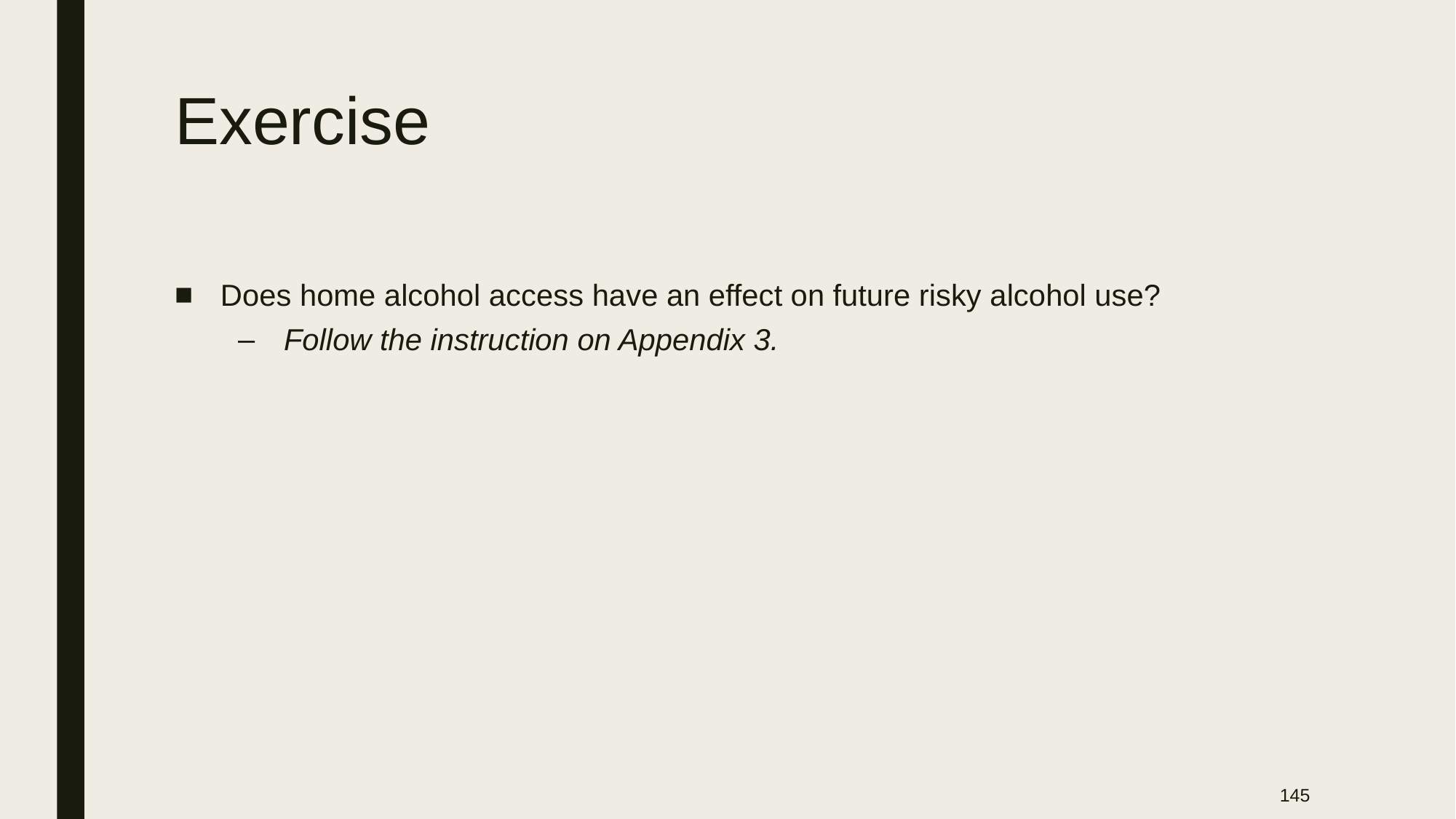

# Exercise
Does home alcohol access have an effect on future risky alcohol use?
Follow the instruction on Appendix 3.
145